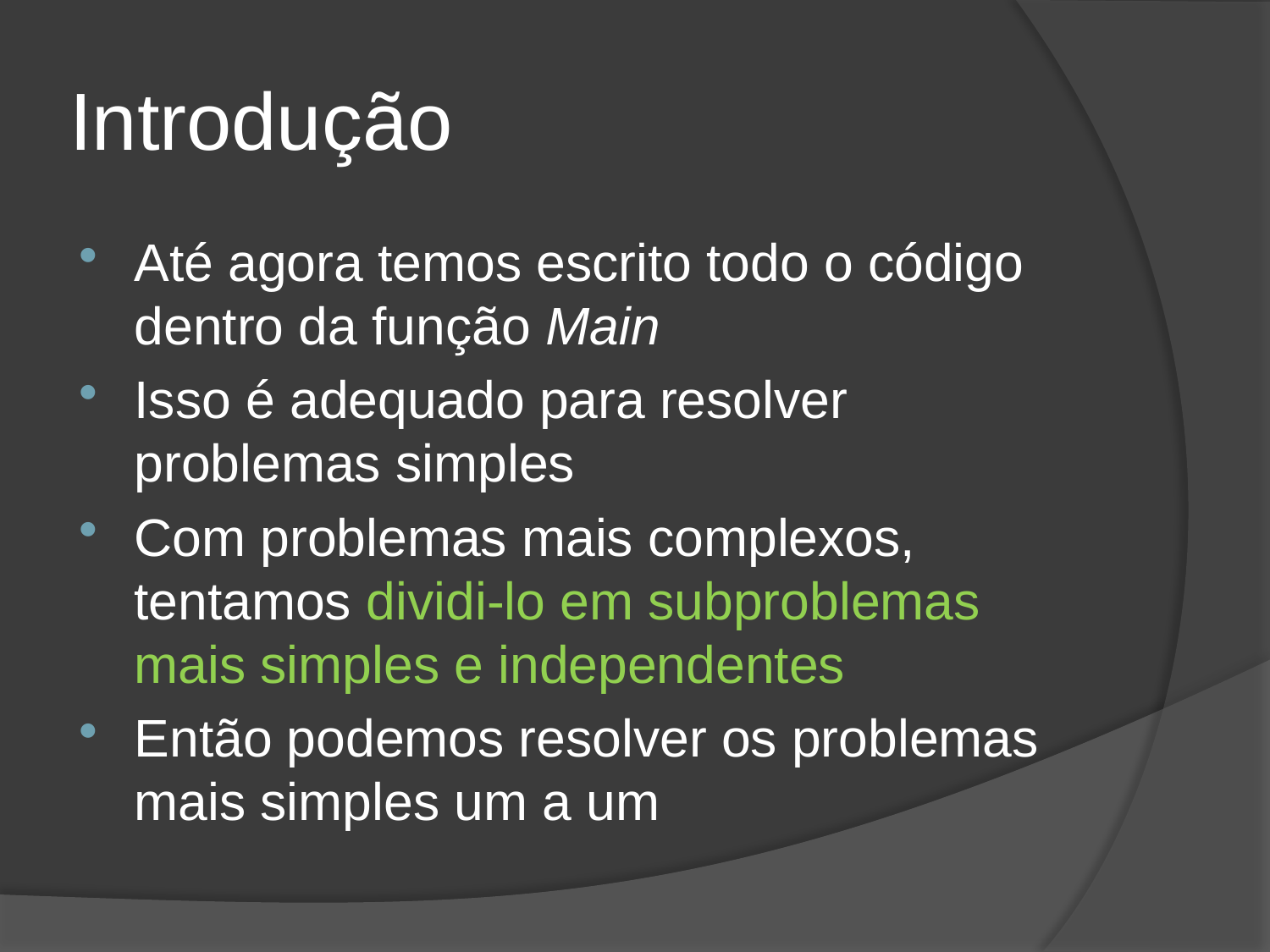

# Introdução
Até agora temos escrito todo o código dentro da função Main
Isso é adequado para resolver problemas simples
Com problemas mais complexos, tentamos dividi-lo em subproblemas mais simples e independentes
Então podemos resolver os problemas mais simples um a um